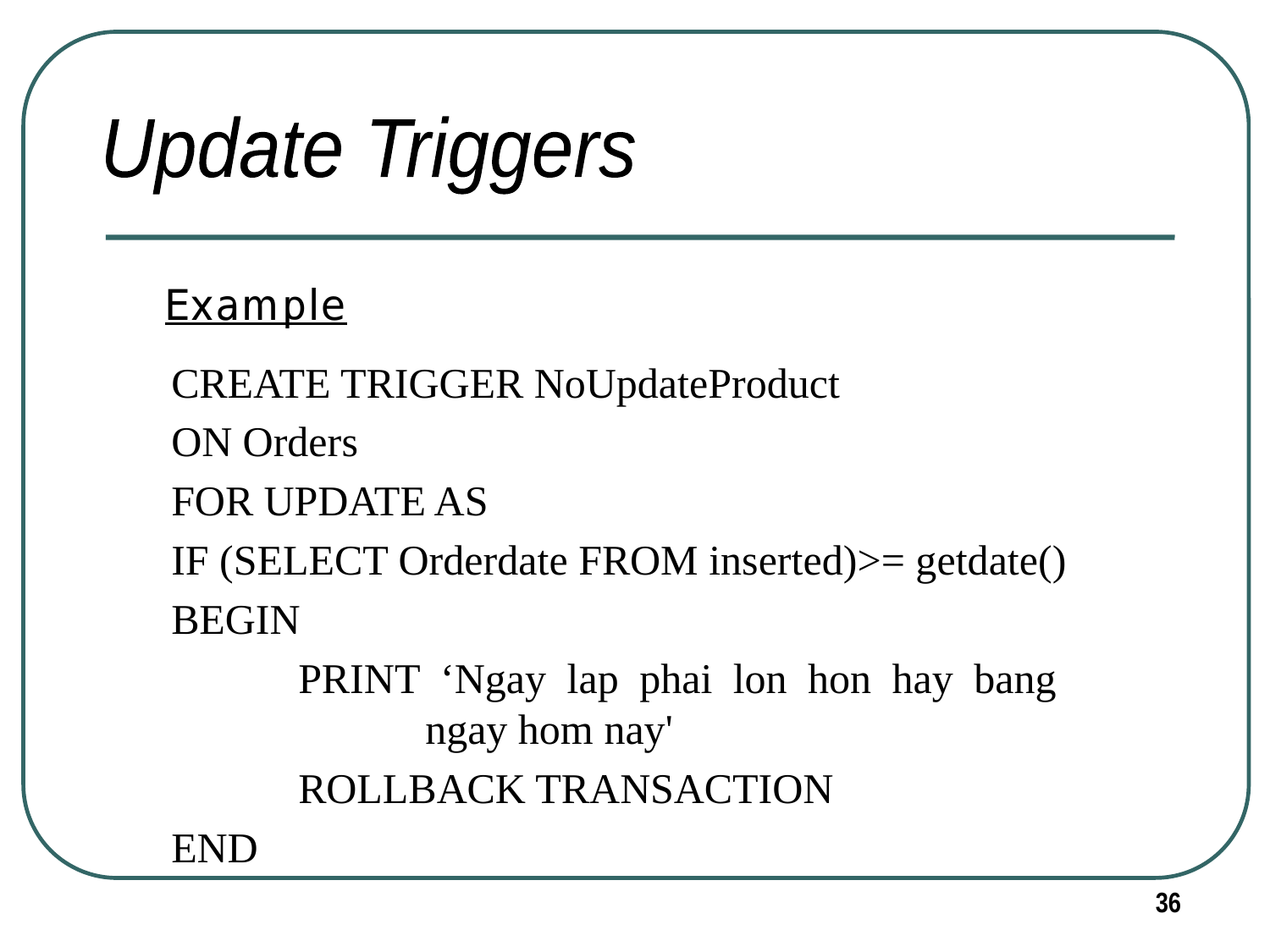

Update Triggers
Example
CREATE TRIGGER NoUpdateProduct
ON Orders
FOR UPDATE AS
IF (SELECT Orderdate FROM inserted)>= getdate()
BEGIN
	PRINT ‘Ngay lap phai lon hon hay bang 			ngay hom nay'
	ROLLBACK TRANSACTION
END